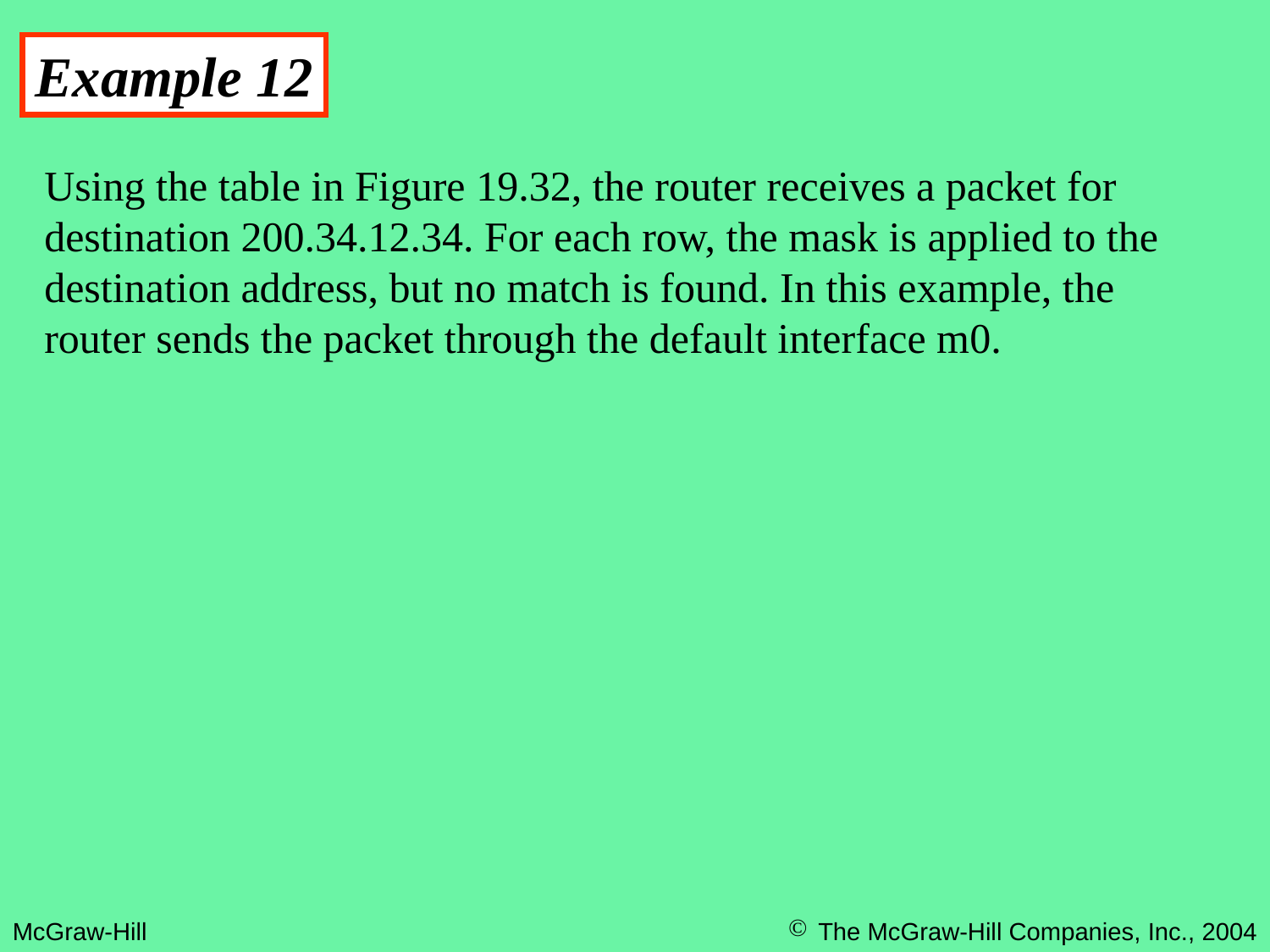

Example 12
Using the table in Figure 19.32, the router receives a packet for destination 200.34.12.34. For each row, the mask is applied to the destination address, but no match is found. In this example, the router sends the packet through the default interface m0.